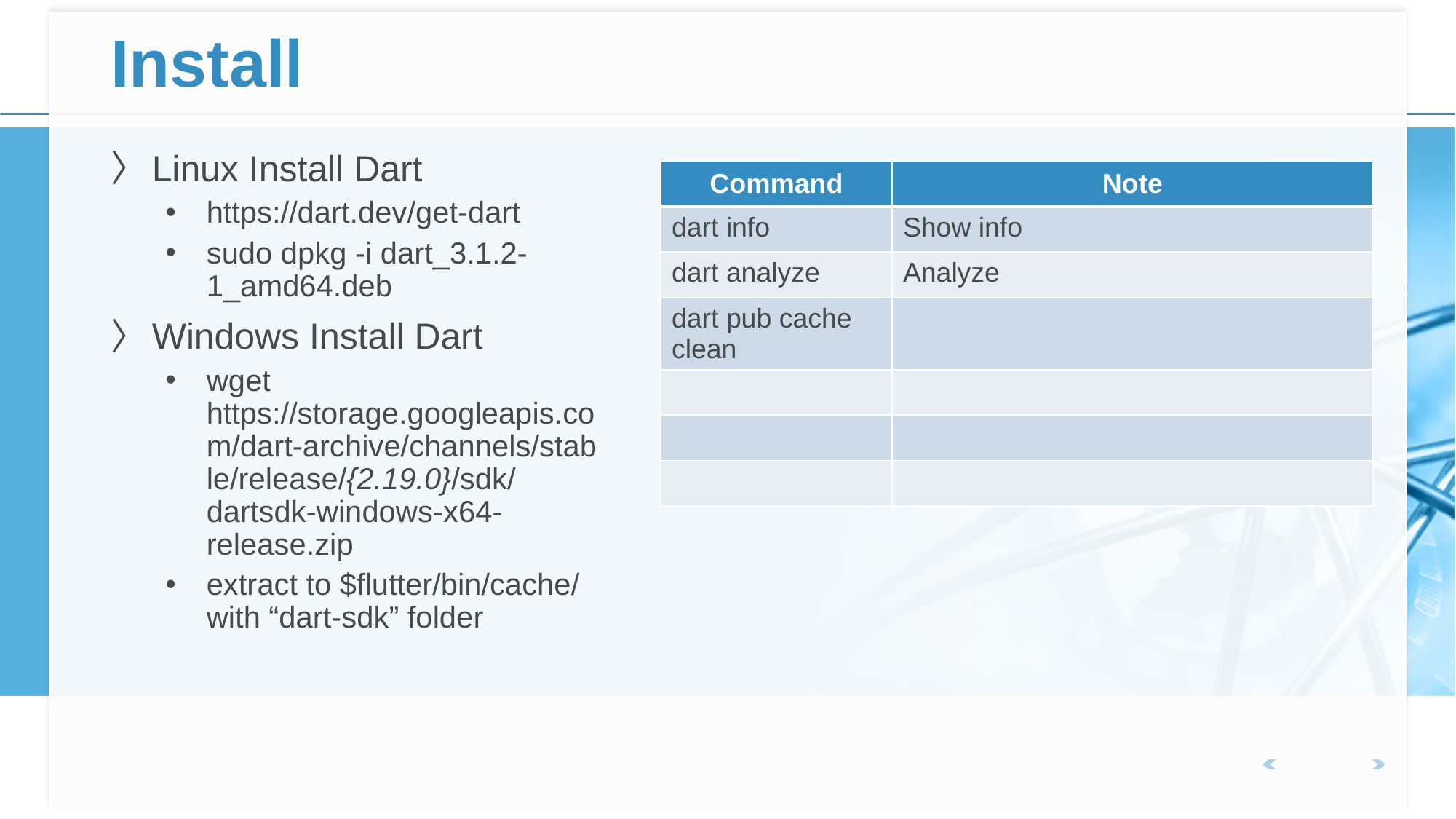

# Install
Linux Install Dart
https://dart.dev/get-dart
sudo dpkg -i dart_3.1.2-1_amd64.deb
Windows Install Dart
wget https://storage.googleapis.com/dart-archive/channels/stable/release/{2.19.0}/sdk/dartsdk-windows-x64-release.zip
extract to $flutter/bin/cache/ with “dart-sdk” folder
| Command | Note |
| --- | --- |
| dart info | Show info |
| dart analyze | Analyze |
| dart pub cache clean |  |
|  |  |
|  |  |
|  |  |